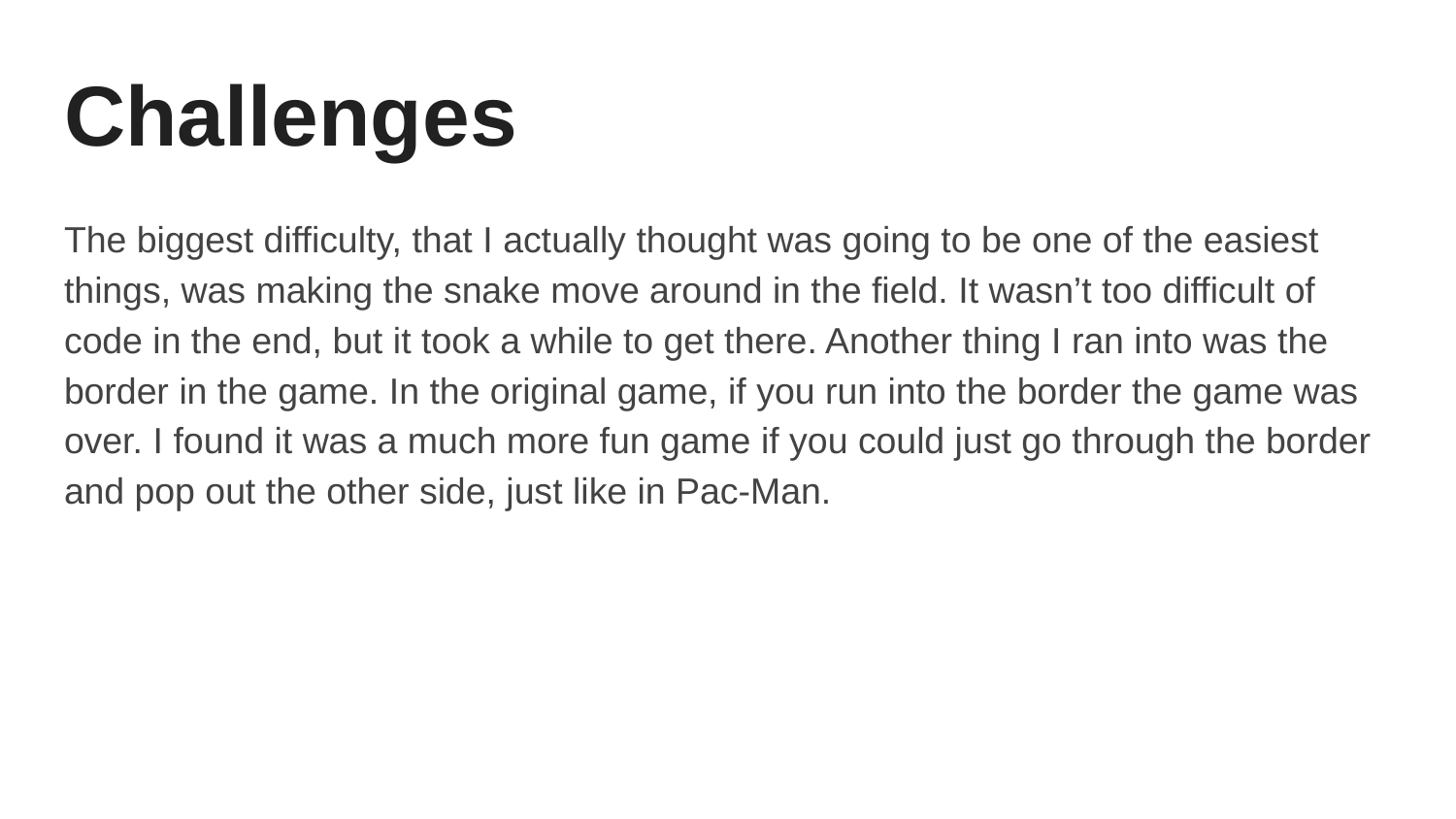

# Challenges
The biggest difficulty, that I actually thought was going to be one of the easiest things, was making the snake move around in the field. It wasn’t too difficult of code in the end, but it took a while to get there. Another thing I ran into was the border in the game. In the original game, if you run into the border the game was over. I found it was a much more fun game if you could just go through the border and pop out the other side, just like in Pac-Man.